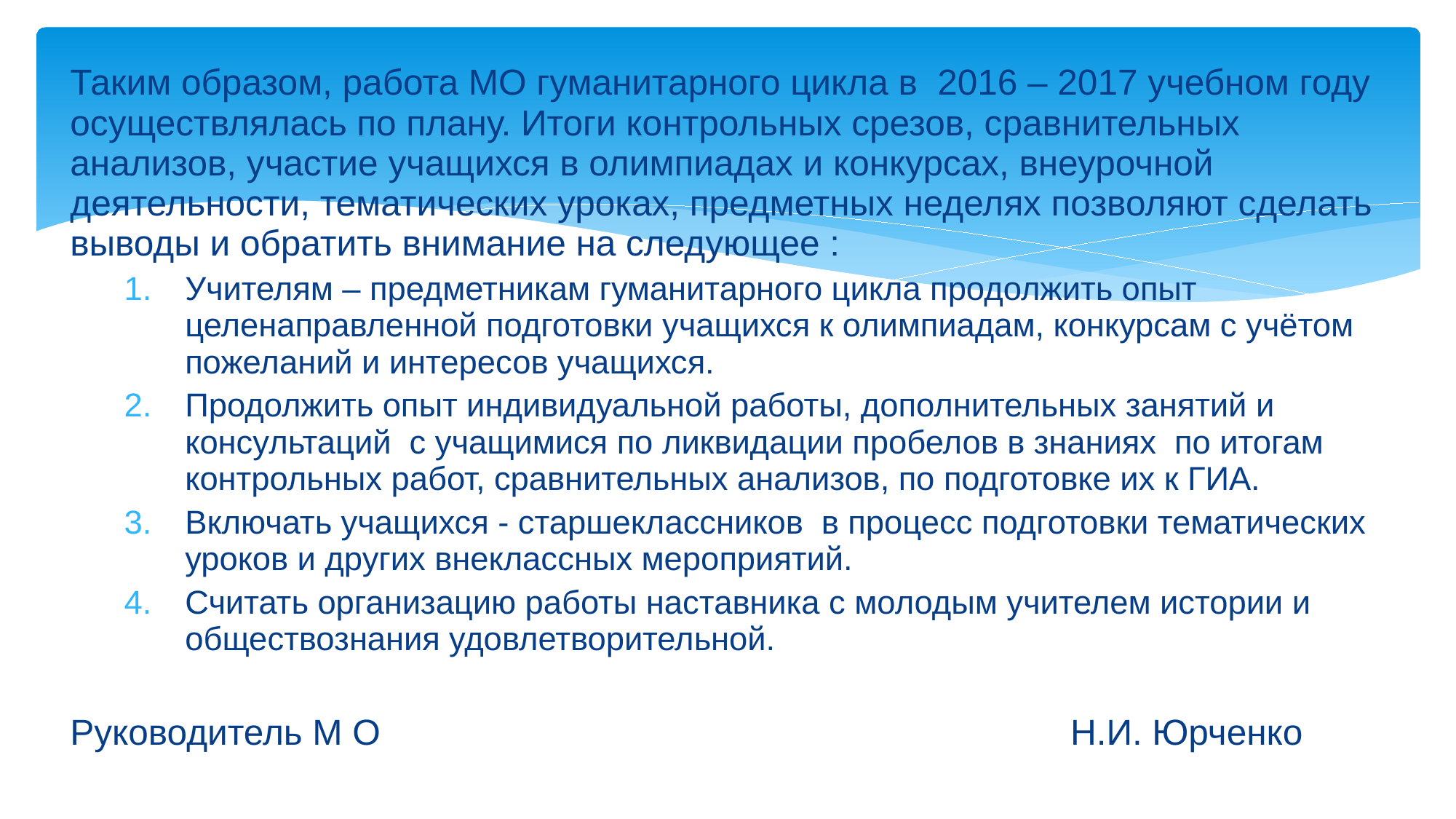

Таким образом, работа МО гуманитарного цикла в  2016 – 2017 учебном году осуществлялась по плану. Итоги контрольных срезов, сравнительных анализов, участие учащихся в олимпиадах и конкурсах, внеурочной деятельности, тематических уроках, предметных неделях позволяют сделать выводы и обратить внимание на следующее :
Учителям – предметникам гуманитарного цикла продолжить опыт                    целенаправленной подготовки учащихся к олимпиадам, конкурсам с учётом пожеланий и интересов учащихся.
Продолжить опыт индивидуальной работы, дополнительных занятий и консультаций  с учащимися по ликвидации пробелов в знаниях  по итогам контрольных работ, сравнительных анализов, по подготовке их к ГИА.
Включать учащихся - старшеклассников  в процесс подготовки тематических уроков и других внеклассных мероприятий.
Считать организацию работы наставника с молодым учителем истории и обществознания удовлетворительной.

Руководитель М О                                                                     Н.И. Юрченко